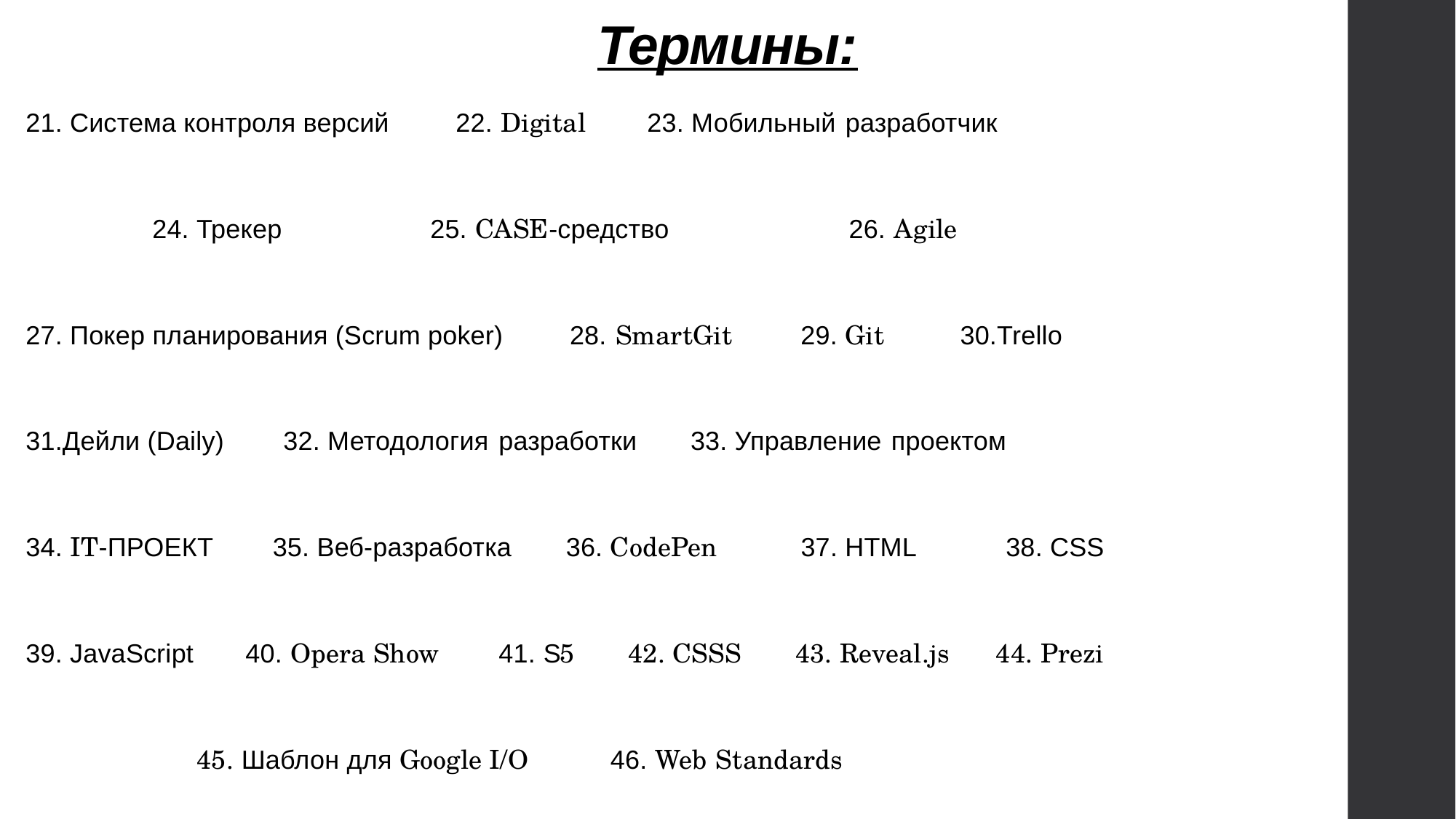

# Термины:
  21. Система контроля версий         22. Digital        23. Мобильный разработчик

                   24. Трекер                    25. CASE-средство                        26. Agile

  27. Покер планирования (Scrum poker)         28. SmartGit         29. Git          30.Trello

  31.Дейли (Daily)        32. Методология разработки       33. Управление проектом

  34. IT-ПРОЕКТ        35. Веб-разработка       36. CodePen           37. HTML            38. CSS

  39. JavaScript       40. Opera Show        41. S5       42. CSSS       43. Reveal.js      44. Prezi

                         45. Шаблон для Google I/O           46. Web Standards